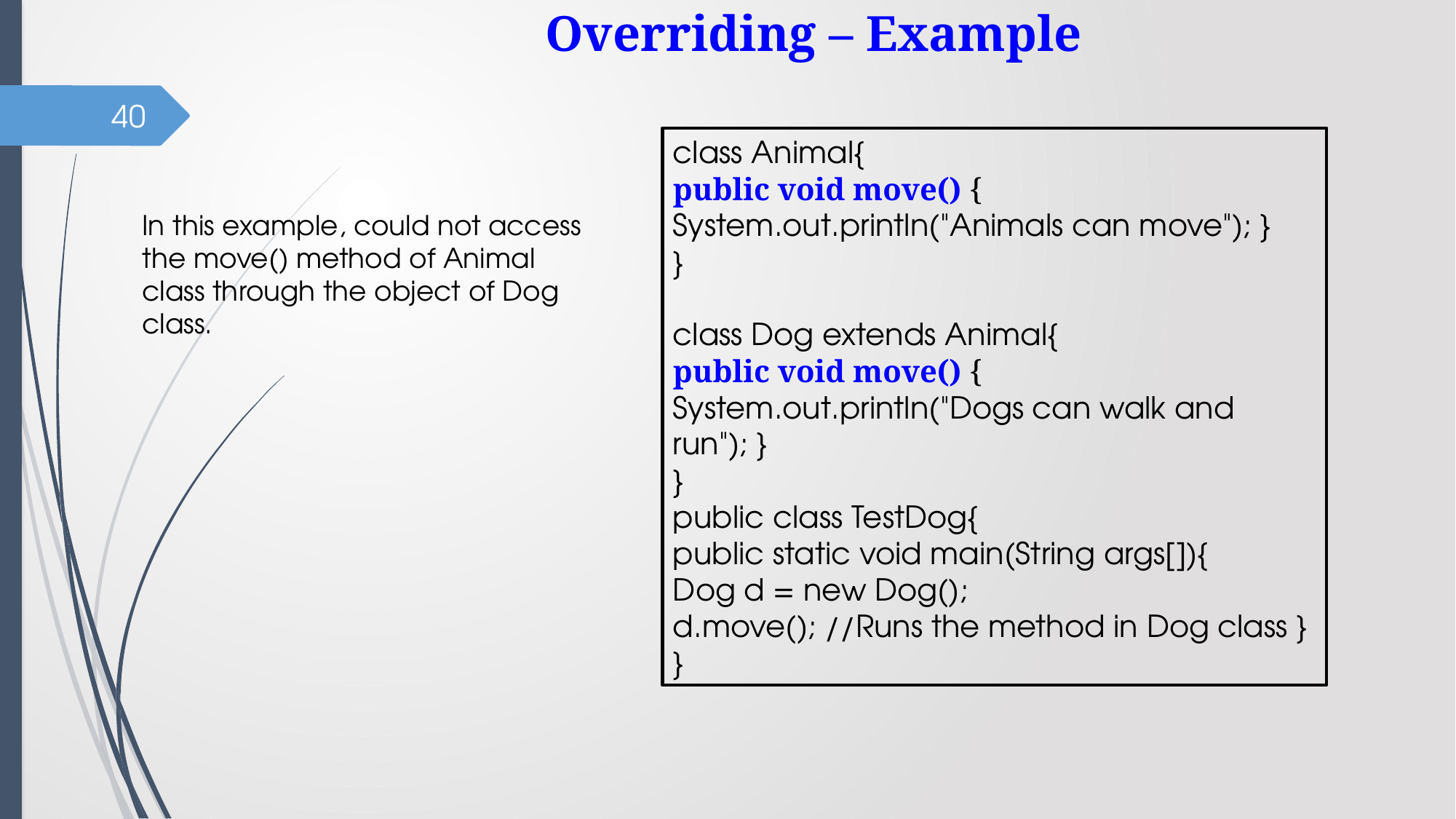

Overriding – Example
40
class Animal{
public void move() {
System.out.println("Animals can move"); }
}

class Dog extends Animal{
public void move() {
System.out.println("Dogs can walk and run"); }
}
public class TestDog{
public static void main(String args[]){
Dog d = new Dog();
d.move(); //Runs the method in Dog class }
}
In this example, could not access the move() method of Animal class through the object of Dog class.